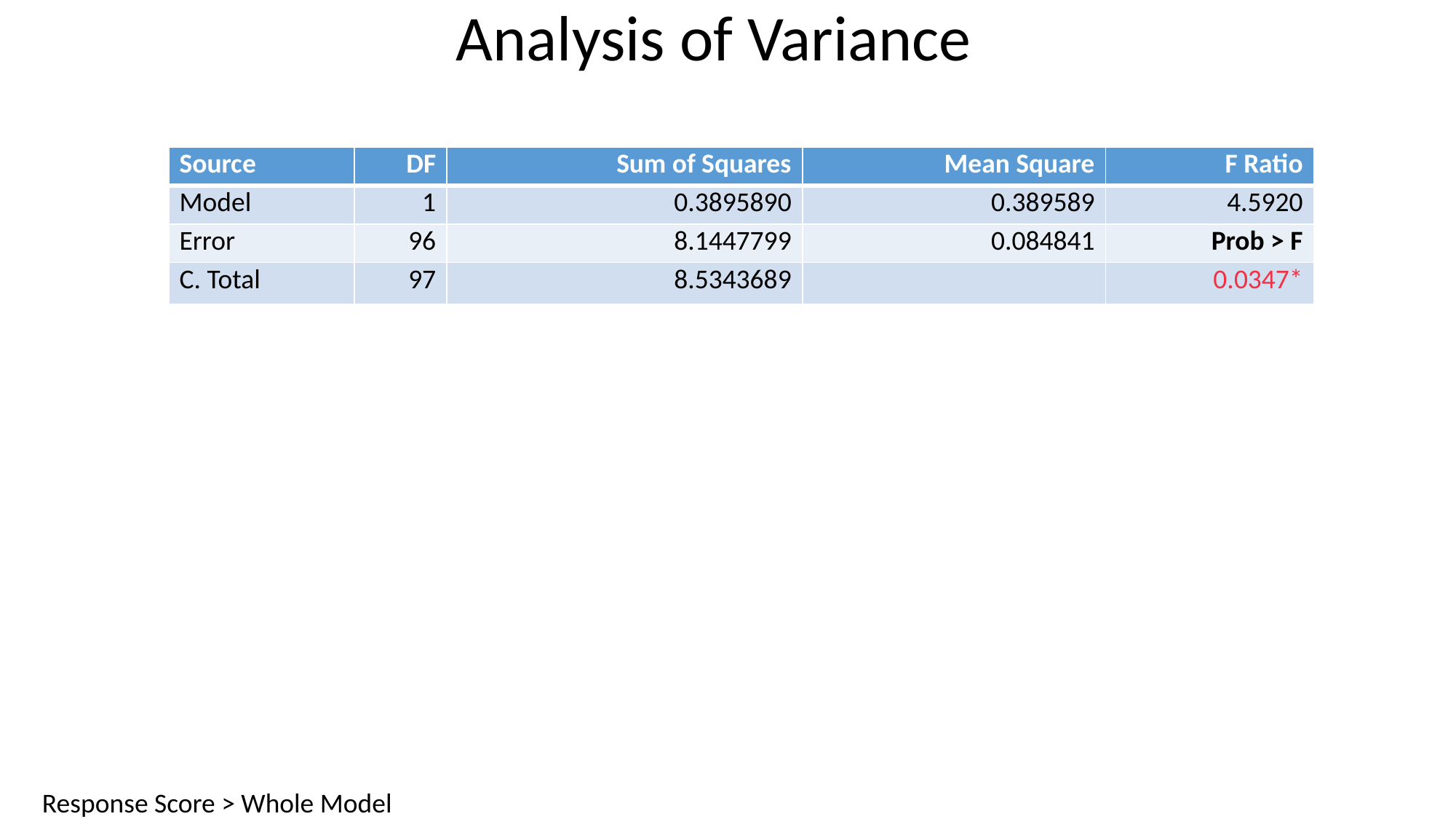

# Analysis of Variance
| Source | DF | Sum of Squares | Mean Square | F Ratio |
| --- | --- | --- | --- | --- |
| Model | 1 | 0.3895890 | 0.389589 | 4.5920 |
| Error | 96 | 8.1447799 | 0.084841 | Prob > F |
| C. Total | 97 | 8.5343689 |  | 0.0347\* |
Response Score > Whole Model